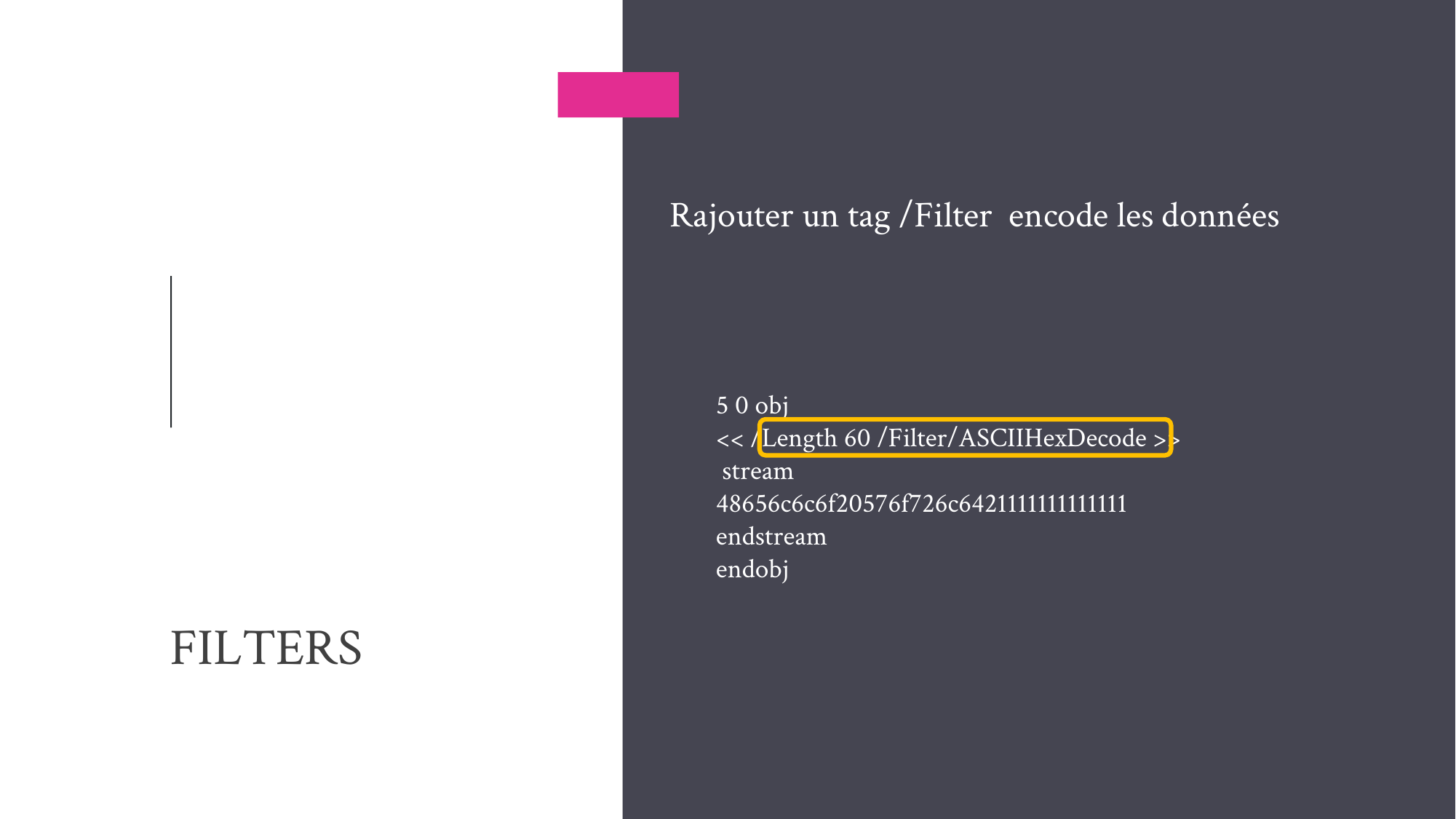

Rajouter un tag /Filter  encode les données
5 0 obj
<< /Length 60 /Filter/ASCIIHexDecode >>
 stream
48656c6c6f20576f726c6421111111111111
endstream
endobj

# FILTERS